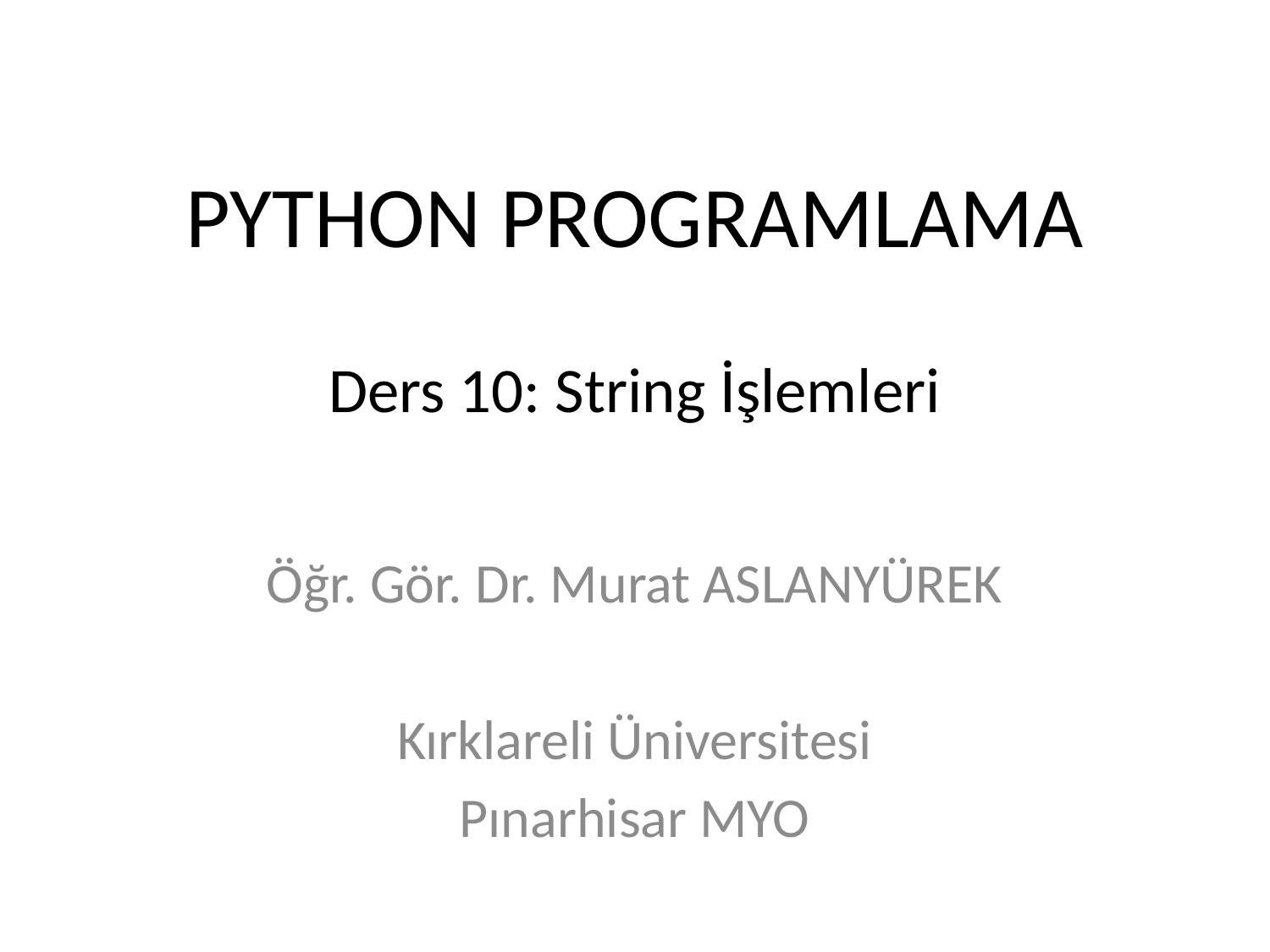

# PYTHON PROGRAMLAMA Ders 10: String İşlemleri
Öğr. Gör. Dr. Murat ASLANYÜREK

Kırklareli Üniversitesi
Pınarhisar MYO